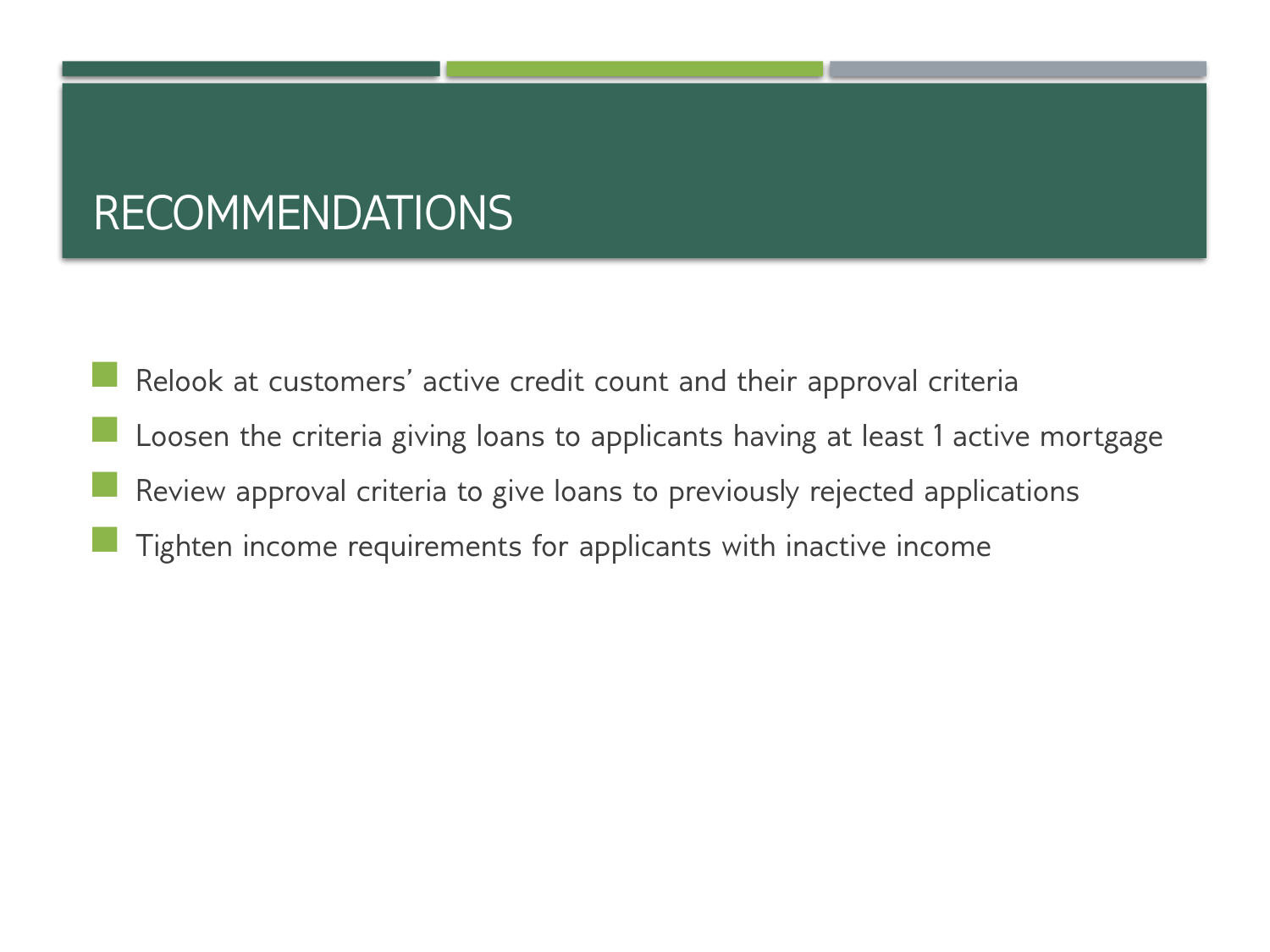

# Recommendations
Relook at customers’ active credit count and their approval criteria
Loosen the criteria giving loans to applicants having at least 1 active mortgage
Review approval criteria to give loans to previously rejected applications
Tighten income requirements for applicants with inactive income